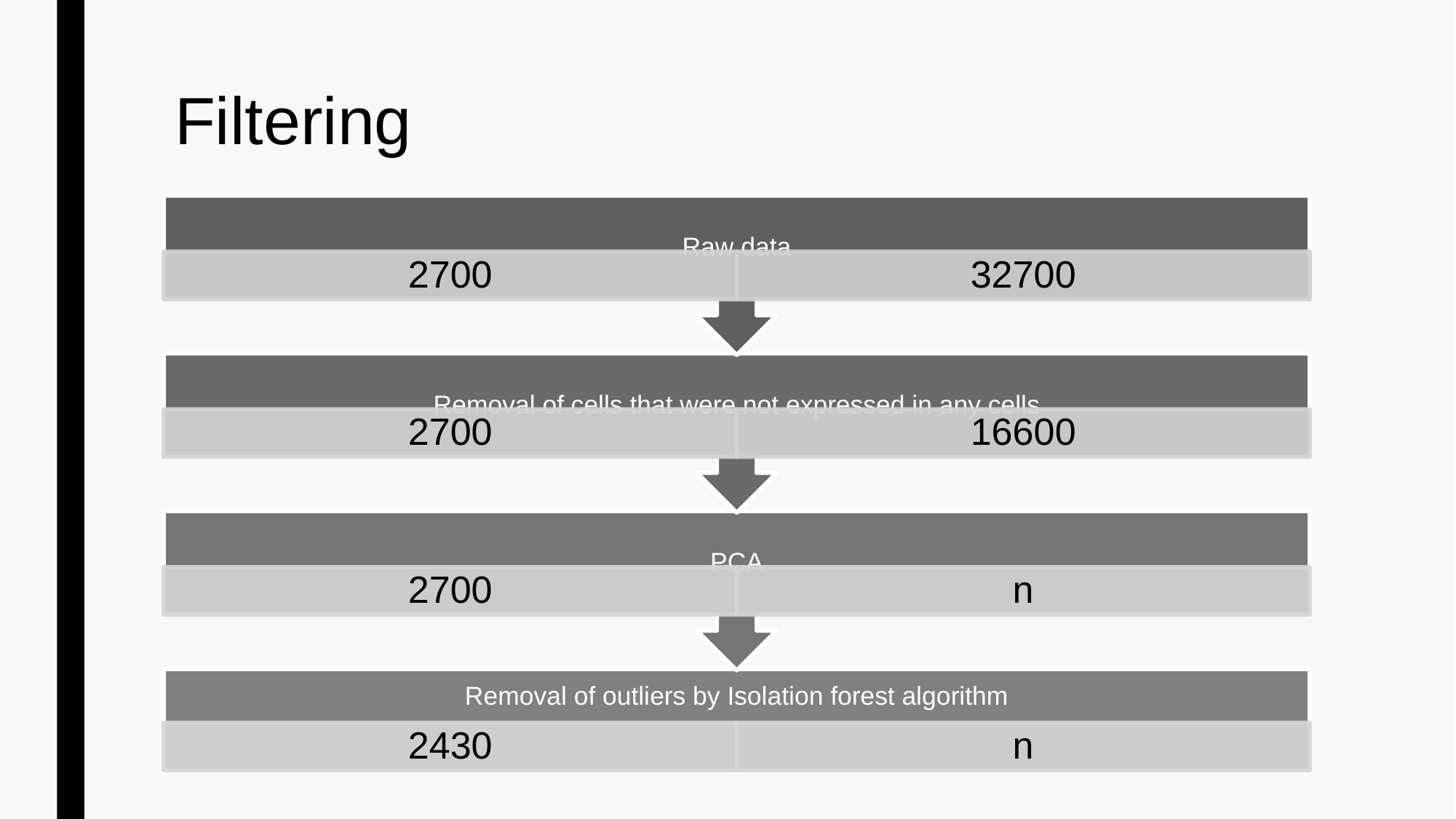

# Filtering
Removal of outliers by Isolation forest algorithm
2430
n
PCA
2700
n
Removal of cells that were not expressed in any cells
2700
16600
Raw data
2700
32700